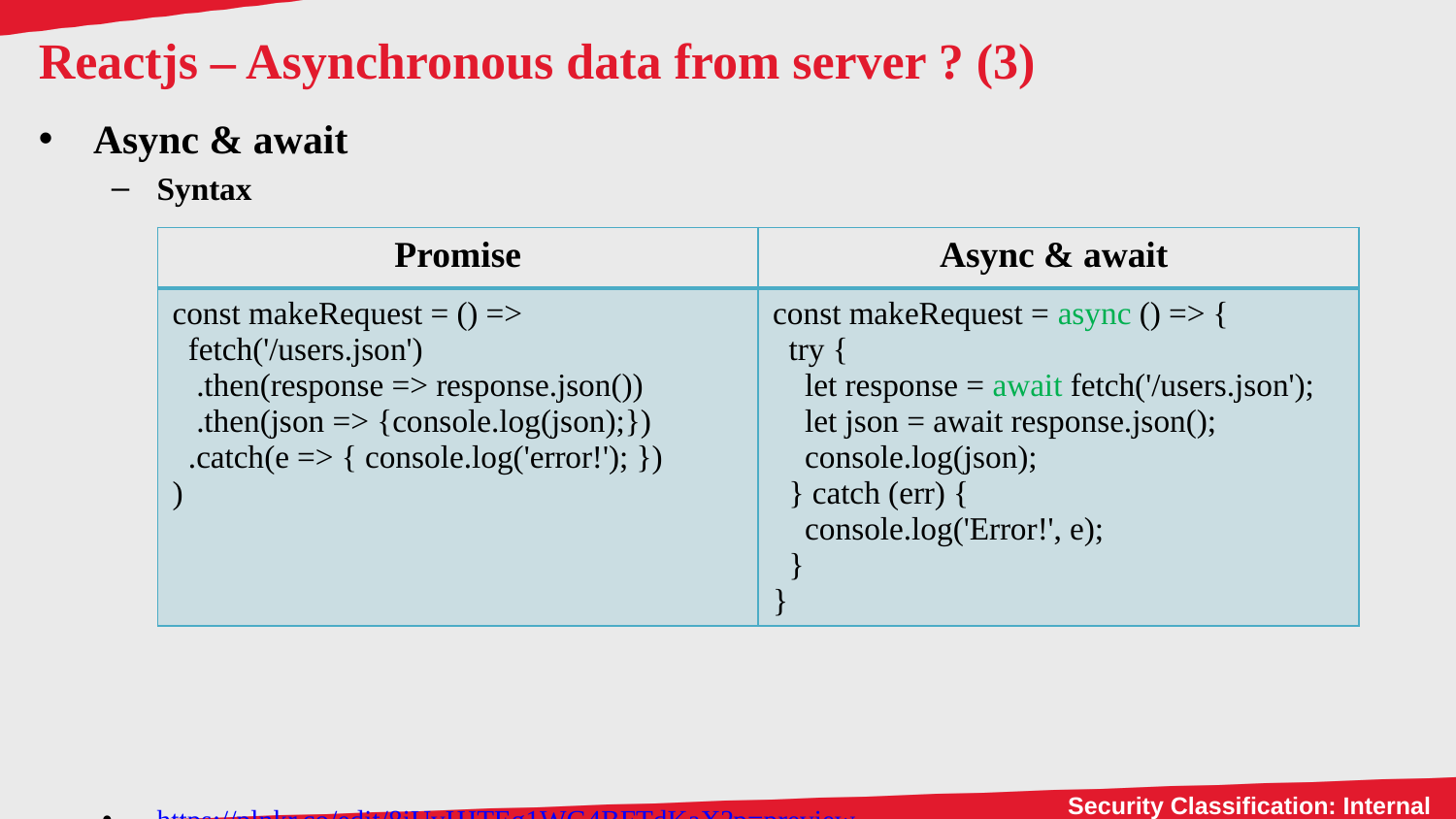

# Reactjs – Asynchronous data from server ? (3)
Async & await
Syntax

https://plnkr.co/edit/8iUvHJTEg1WG4BFTdKaX?p=preview

| Promise | Async & await |
| --- | --- |
| const makeRequest = () => fetch('/users.json') .then(response => response.json()) .then(json => {console.log(json);}) .catch(e => { console.log('error!'); }) ) | const makeRequest = async () => { try { let response = await fetch('/users.json'); let json = await response.json(); console.log(json); } catch (err) { console.log('Error!', e); } } |